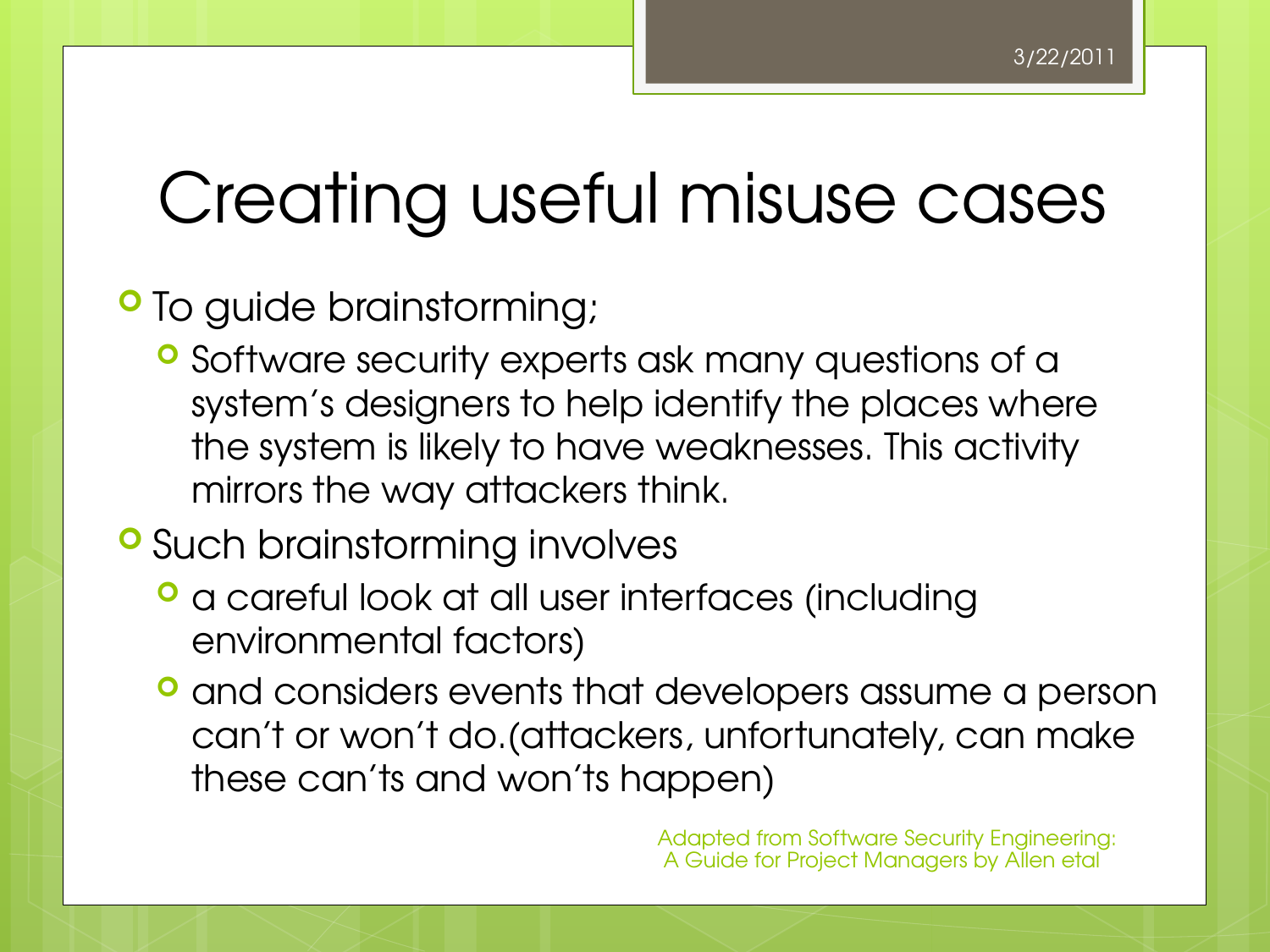

3/22/2011
# Creating useful misuse cases
To guide brainstorming;
Software security experts ask many questions of a system’s designers to help identify the places where the system is likely to have weaknesses. This activity mirrors the way attackers think.
Such brainstorming involves
a careful look at all user interfaces (including environmental factors)
and considers events that developers assume a person can’t or won’t do.(attackers, unfortunately, can make these can’ts and won’ts happen)

Adapted from Software Security Engineering: A Guide for Project Managers by Allen etal